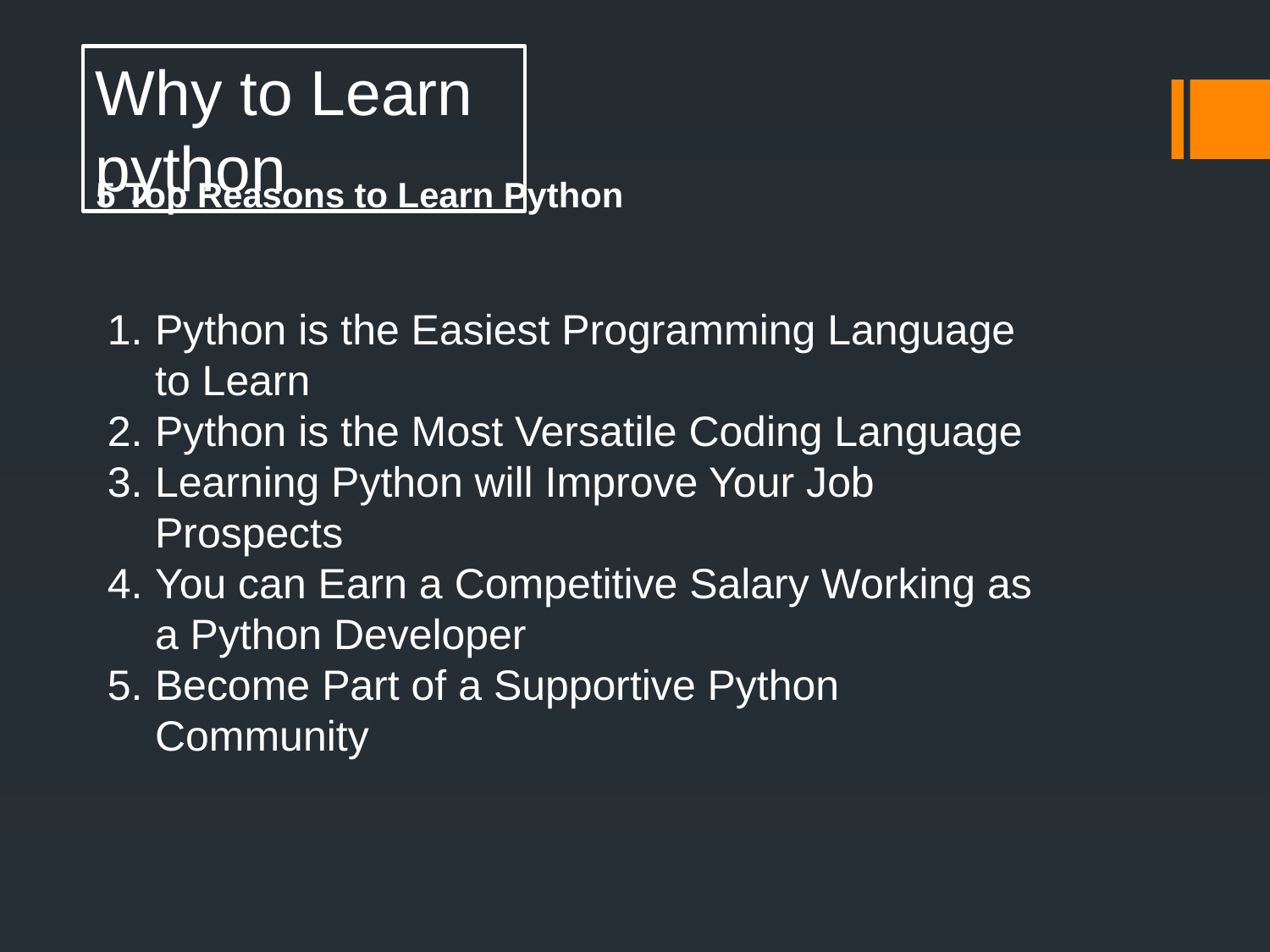

Why to Learn python
5 Top Reasons to Learn Python

Python is the Easiest Programming Language to Learn
Python is the Most Versatile Coding Language
Learning Python will Improve Your Job Prospects
You can Earn a Competitive Salary Working as a Python Developer
Become Part of a Supportive Python Community